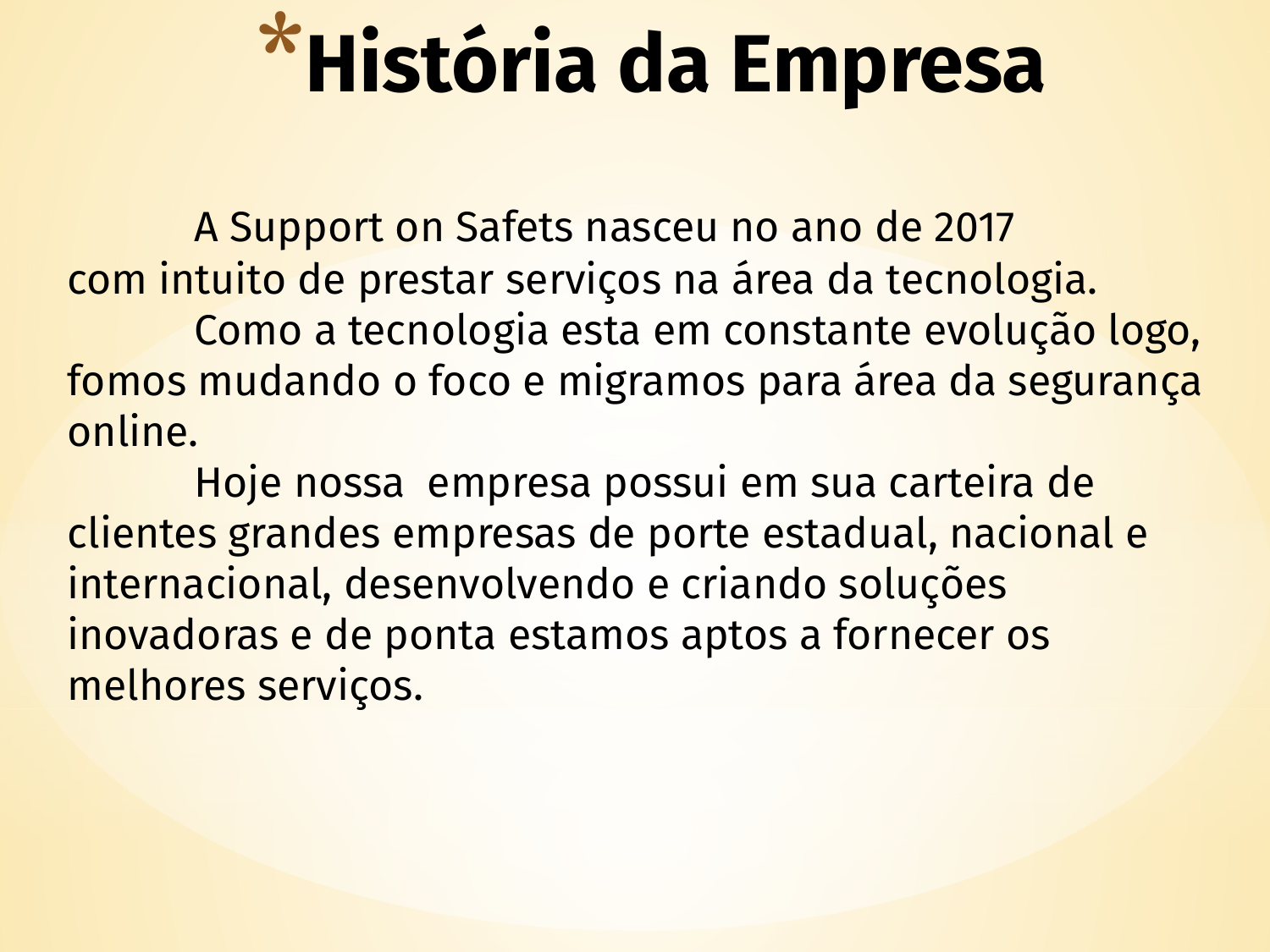

# História da Empresa
	A Support on Safets nasceu no ano de 2017
com intuito de prestar serviços na área da tecnologia.
	Como a tecnologia esta em constante evolução logo, fomos mudando o foco e migramos para área da segurança online.
	Hoje nossa  empresa possui em sua carteira de clientes grandes empresas de porte estadual, nacional e internacional, desenvolvendo e criando soluções inovadoras e de ponta estamos aptos a fornecer os melhores serviços.